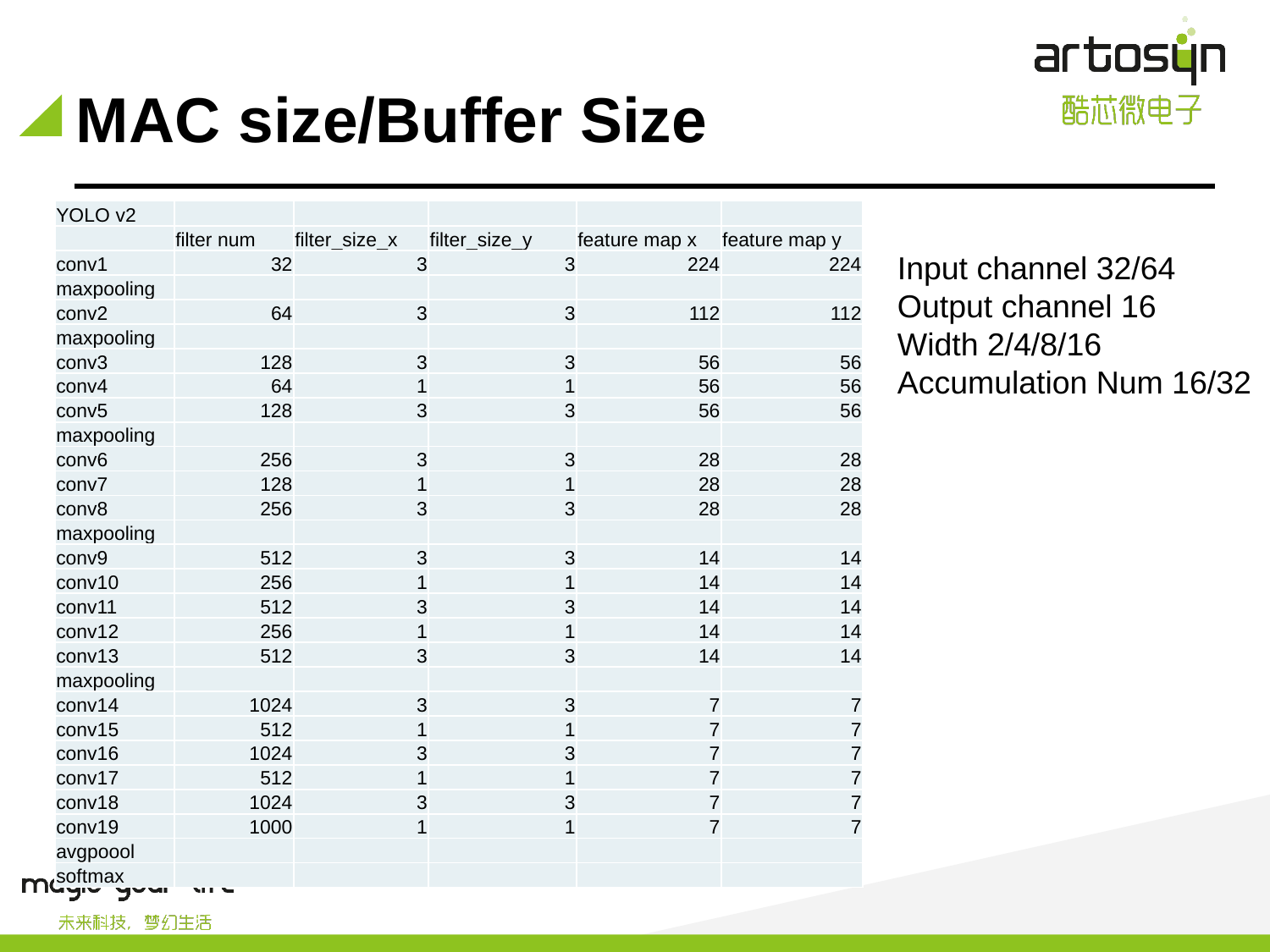

# MAC size/Buffer Size
| YOLO v2 |  |  |  |  |  |
| --- | --- | --- | --- | --- | --- |
|  | filter num | filter\_size\_x | filter\_size\_y | feature map x | feature map y |
| conv1 | 32 | 3 | 3 | 224 | 224 |
| maxpooling |  |  |  |  |  |
| conv2 | 64 | 3 | 3 | 112 | 112 |
| maxpooling |  |  |  |  |  |
| conv3 | 128 | 3 | 3 | 56 | 56 |
| conv4 | 64 | 1 | 1 | 56 | 56 |
| conv5 | 128 | 3 | 3 | 56 | 56 |
| maxpooling |  |  |  |  |  |
| conv6 | 256 | 3 | 3 | 28 | 28 |
| conv7 | 128 | 1 | 1 | 28 | 28 |
| conv8 | 256 | 3 | 3 | 28 | 28 |
| maxpooling |  |  |  |  |  |
| conv9 | 512 | 3 | 3 | 14 | 14 |
| conv10 | 256 | 1 | 1 | 14 | 14 |
| conv11 | 512 | 3 | 3 | 14 | 14 |
| conv12 | 256 | 1 | 1 | 14 | 14 |
| conv13 | 512 | 3 | 3 | 14 | 14 |
| maxpooling |  |  |  |  |  |
| conv14 | 1024 | 3 | 3 | 7 | 7 |
| conv15 | 512 | 1 | 1 | 7 | 7 |
| conv16 | 1024 | 3 | 3 | 7 | 7 |
| conv17 | 512 | 1 | 1 | 7 | 7 |
| conv18 | 1024 | 3 | 3 | 7 | 7 |
| conv19 | 1000 | 1 | 1 | 7 | 7 |
| avgpoool |  |  |  |  |  |
| softmax |  |  |  |  |  |

Input channel 32/64
Output channel 16
Width 2/4/8/16
Accumulation Num 16/32